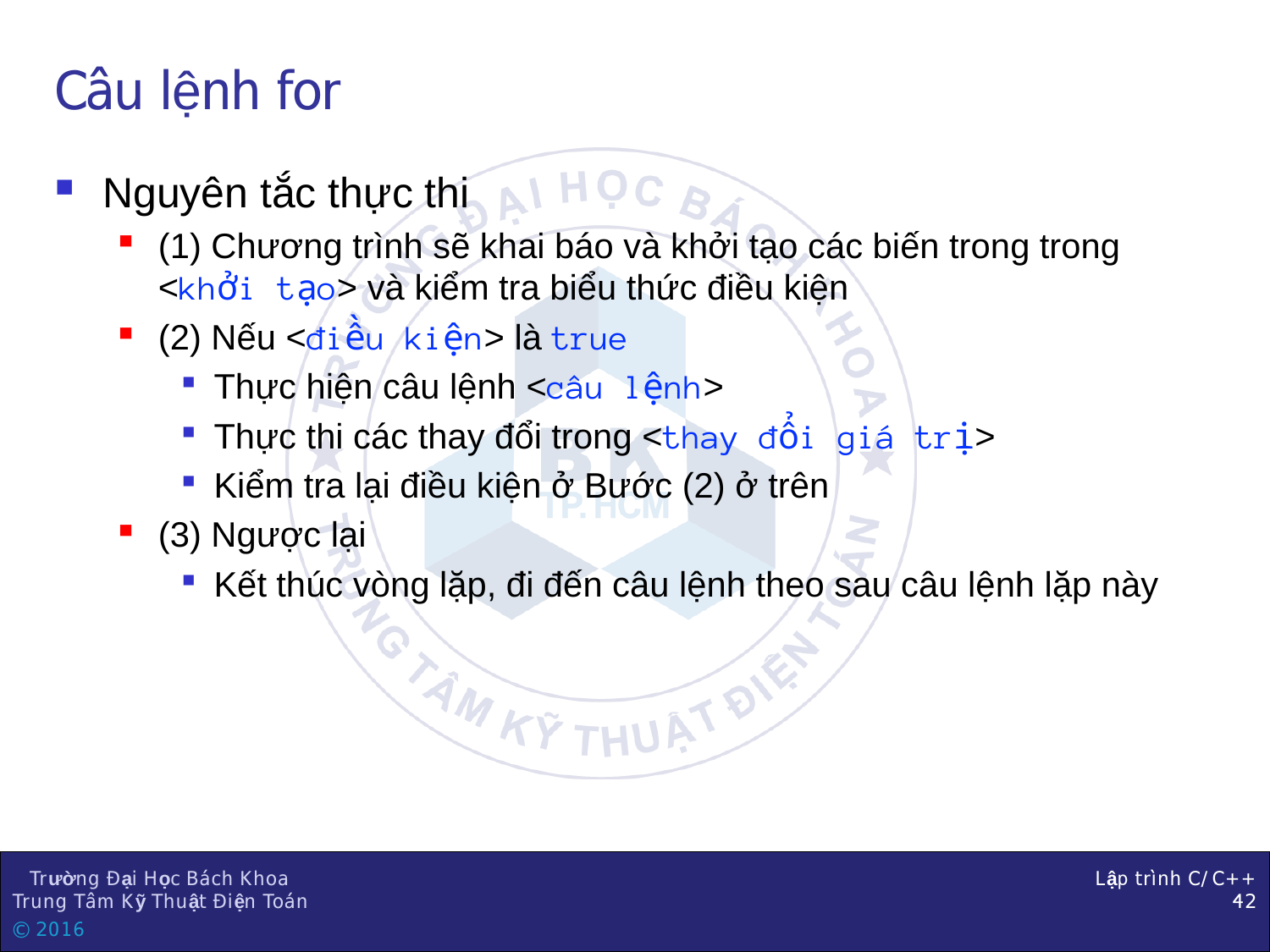

# Câu lệnh for
Nguyên tắc thực thi
(1) Chương trình sẽ khai báo và khởi tạo các biến trong trong <khởi tạo> và kiểm tra biểu thức điều kiện
(2) Nếu <điều kiện> là true
Thực hiện câu lệnh <câu lệnh>
Thực thi các thay đổi trong <thay đổi giá trị>
Kiểm tra lại điều kiện ở Bước (2) ở trên
(3) Ngược lại
Kết thúc vòng lặp, đi đến câu lệnh theo sau câu lệnh lặp này